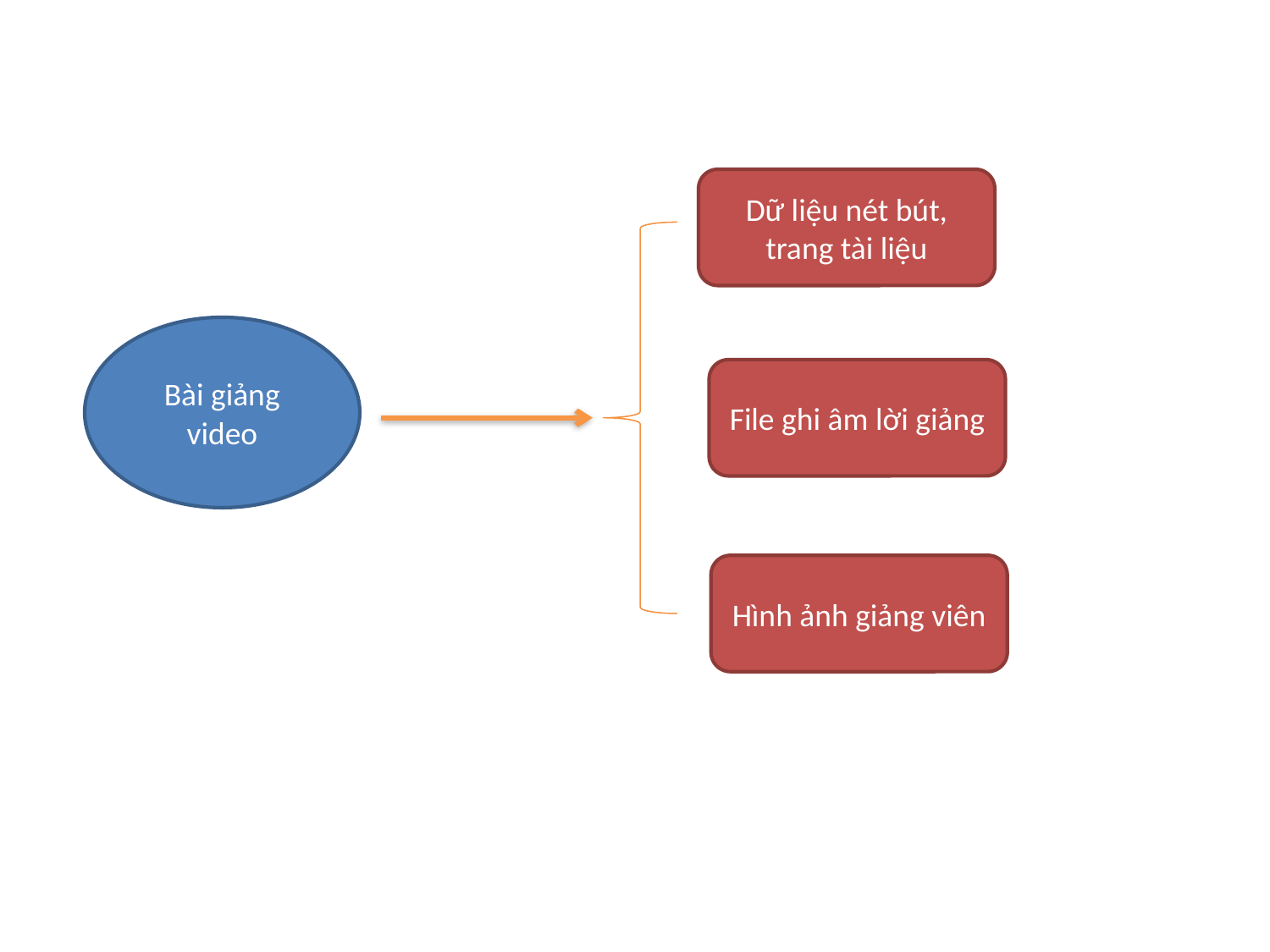

Dữ liệu nét bút, trang tài liệu

Bài giảng video
File ghi âm lời giảng
Hình ảnh giảng viên